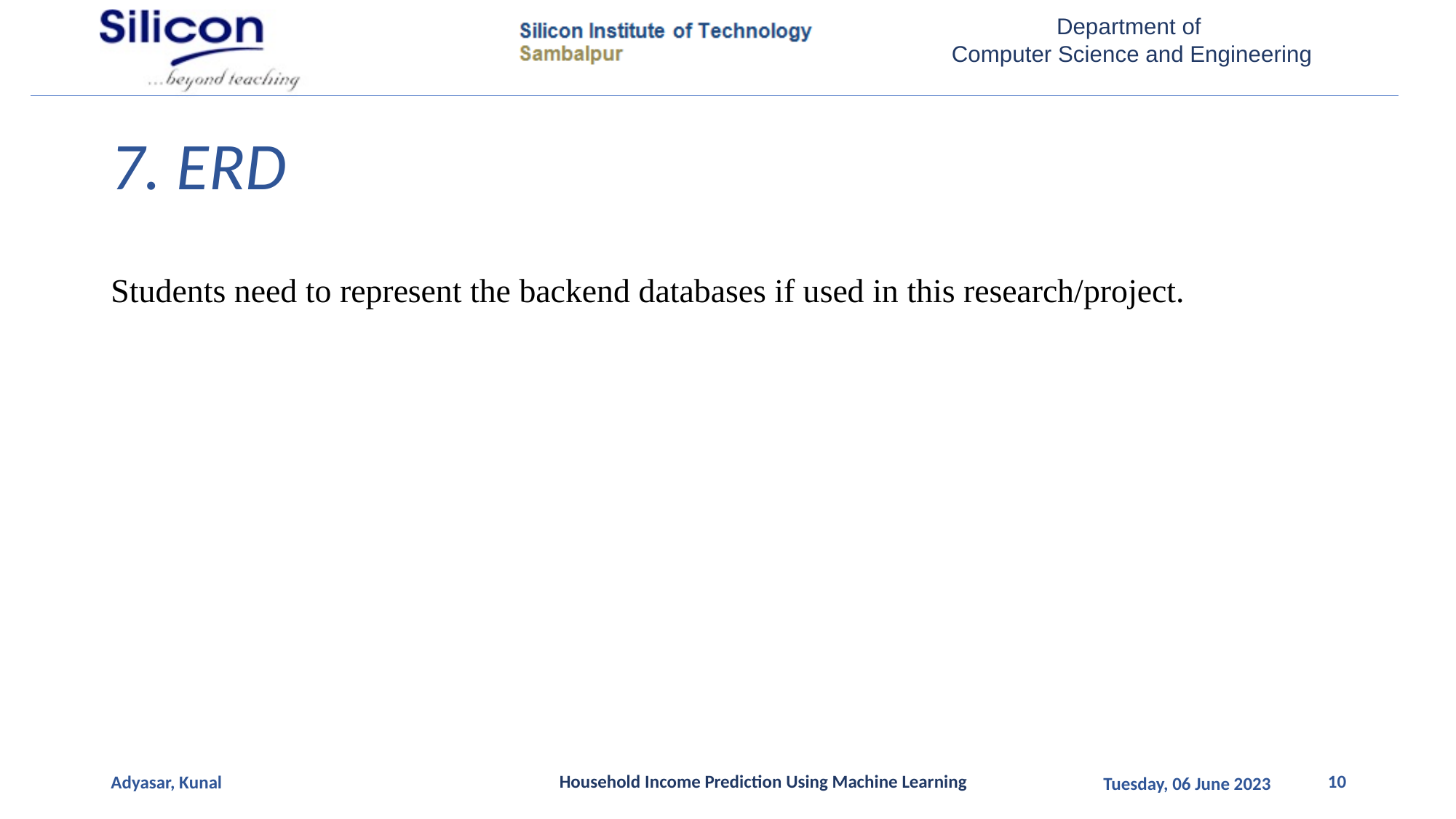

# 7. ERD
Students need to represent the backend databases if used in this research/project.
Household Income Prediction Using Machine Learning
10